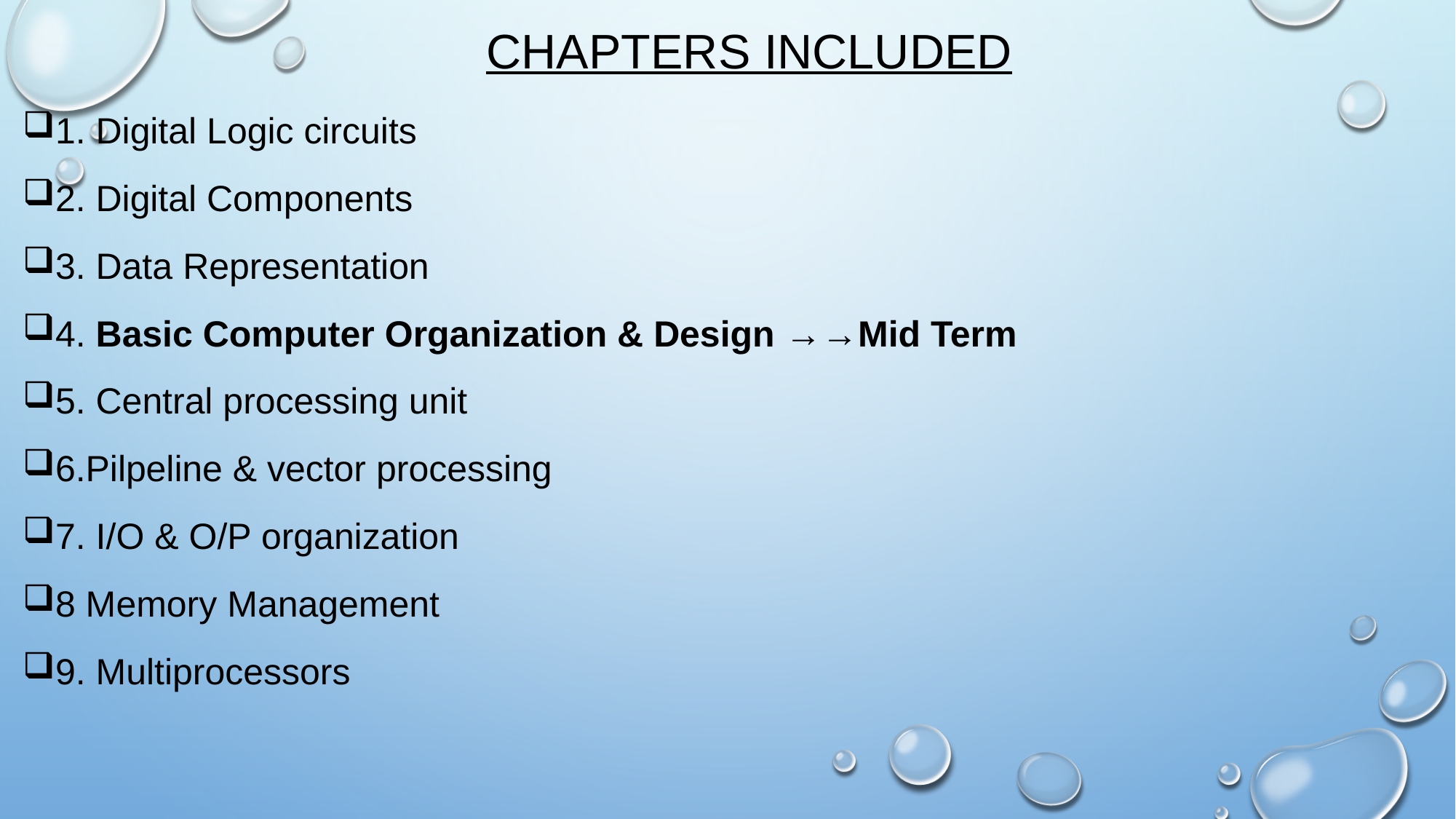

# Chapters Included
1. Digital logic circuits
2. Digital components
3. Data Representation
4. Basic Computer Organization & Design →→Mid Term
5. Central processing unit
6.Pilpeline & vector processing
7. I/O & O/P organization
8 Memory Management
9. Multiprocessors